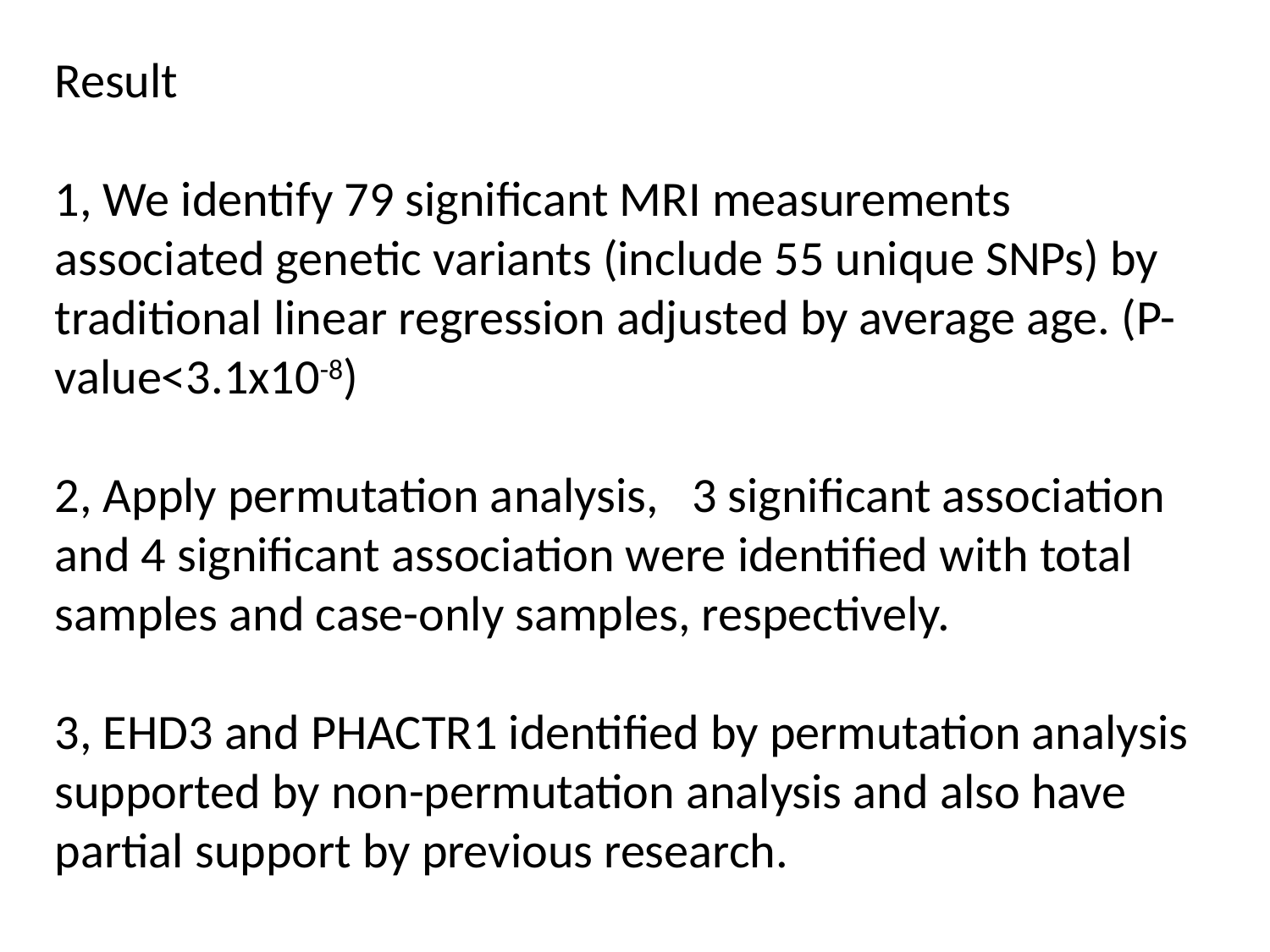

Result

1, We identify 79 significant MRI measurements associated genetic variants (include 55 unique SNPs) by traditional linear regression adjusted by average age. (P-value<3.1x10-8)

2, Apply permutation analysis,   3 significant association and 4 significant association were identified with total samples and case-only samples, respectively.

3, EHD3 and PHACTR1 identified by permutation analysis supported by non-permutation analysis and also have partial support by previous research.